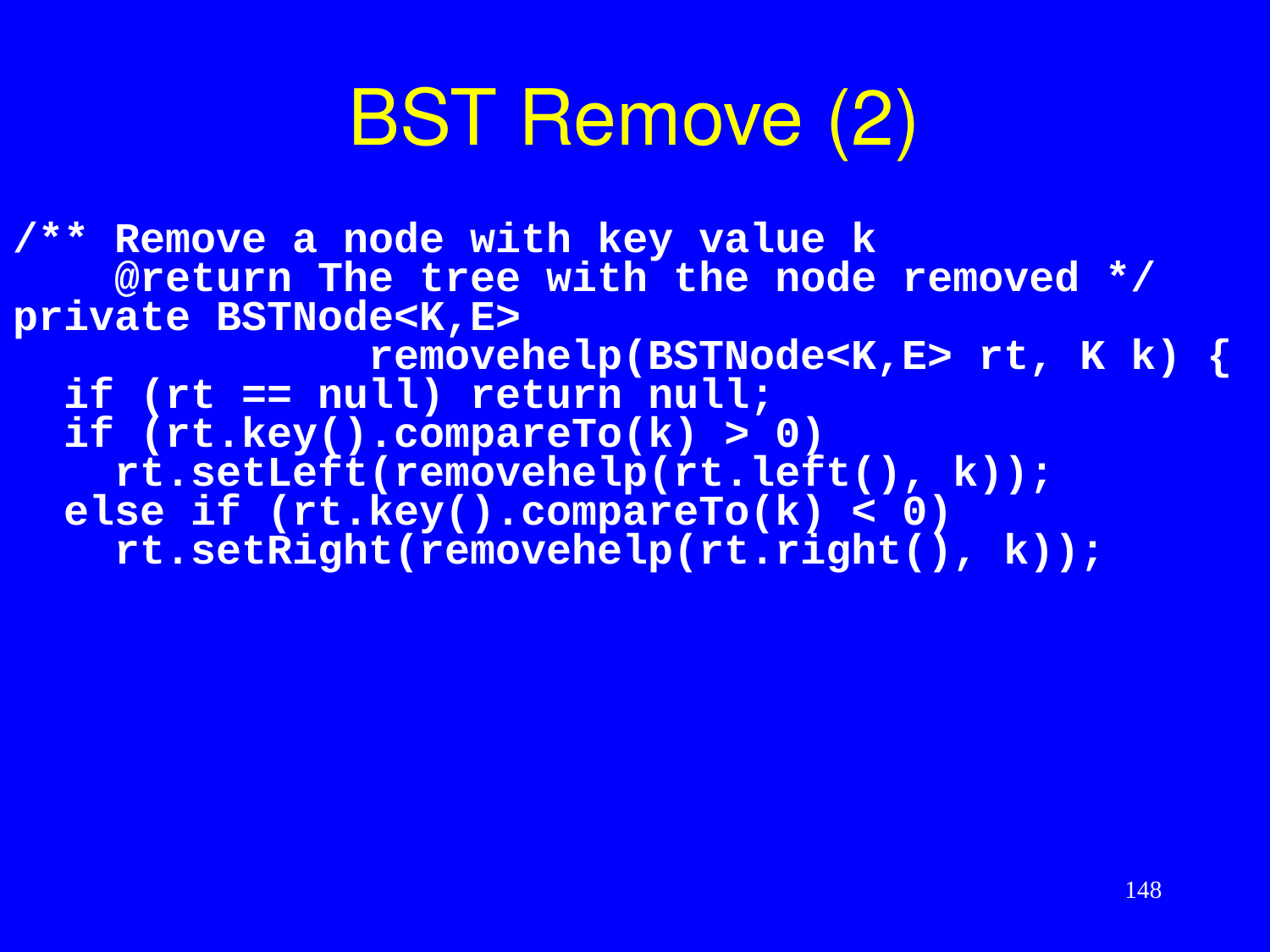

# BST Remove (2)
/** Remove a node with key value k
    @return The tree with the node removed */
private BSTNode<K,E>
              removehelp(BSTNode<K,E> rt, K k) {
  if (rt == null) return null;
  if (rt.key().compareTo(k) > 0)
    rt.setLeft(removehelp(rt.left(), k));
  else if (rt.key().compareTo(k) < 0)
    rt.setRight(removehelp(rt.right(), k));

148